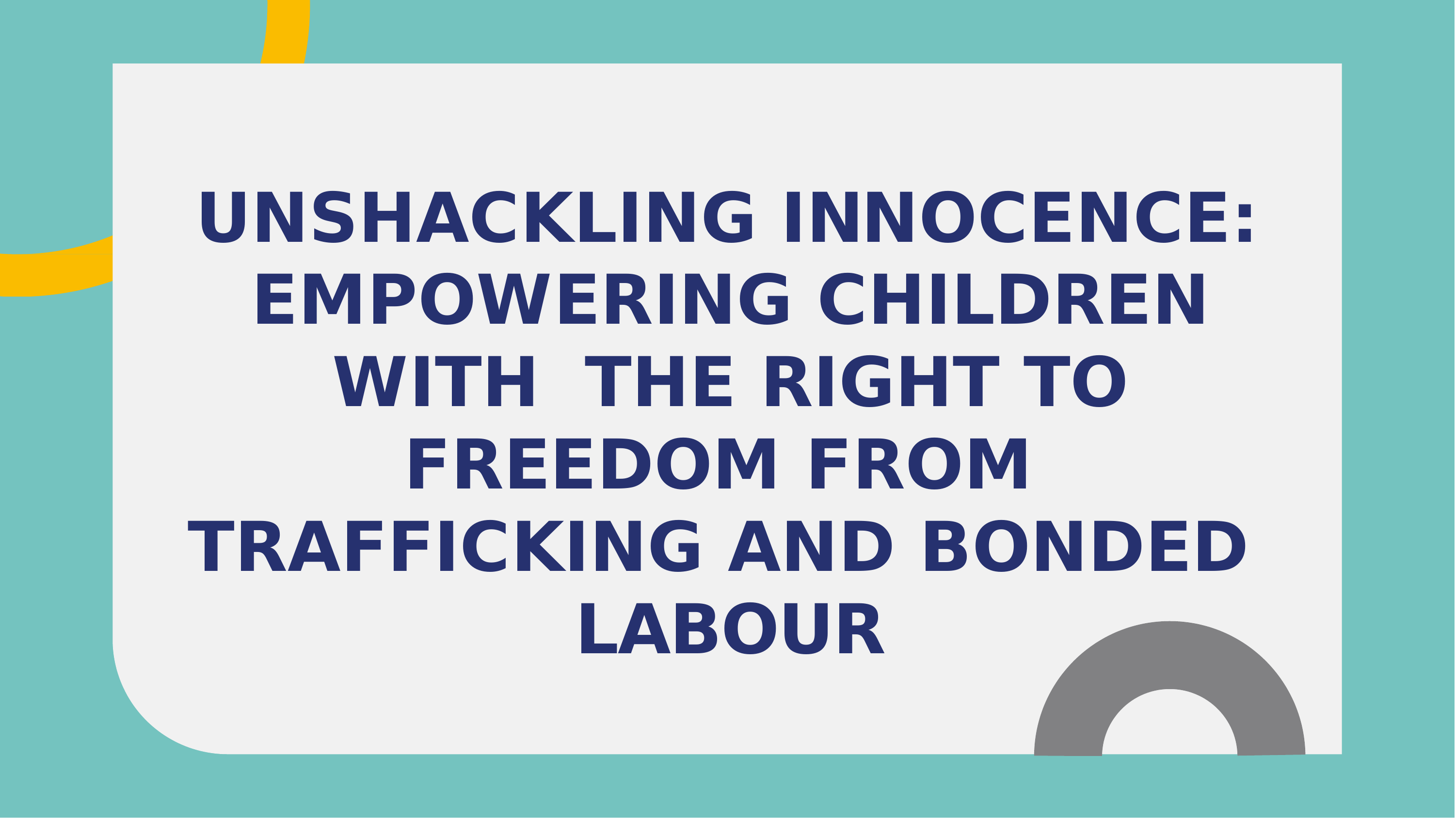

UNSHACKLING INNOCENCE:  EMPOWERING CHILDREN WITH  THE RIGHT TO FREEDOM FROM  TRAFFICKING AND BONDED  LABOUR